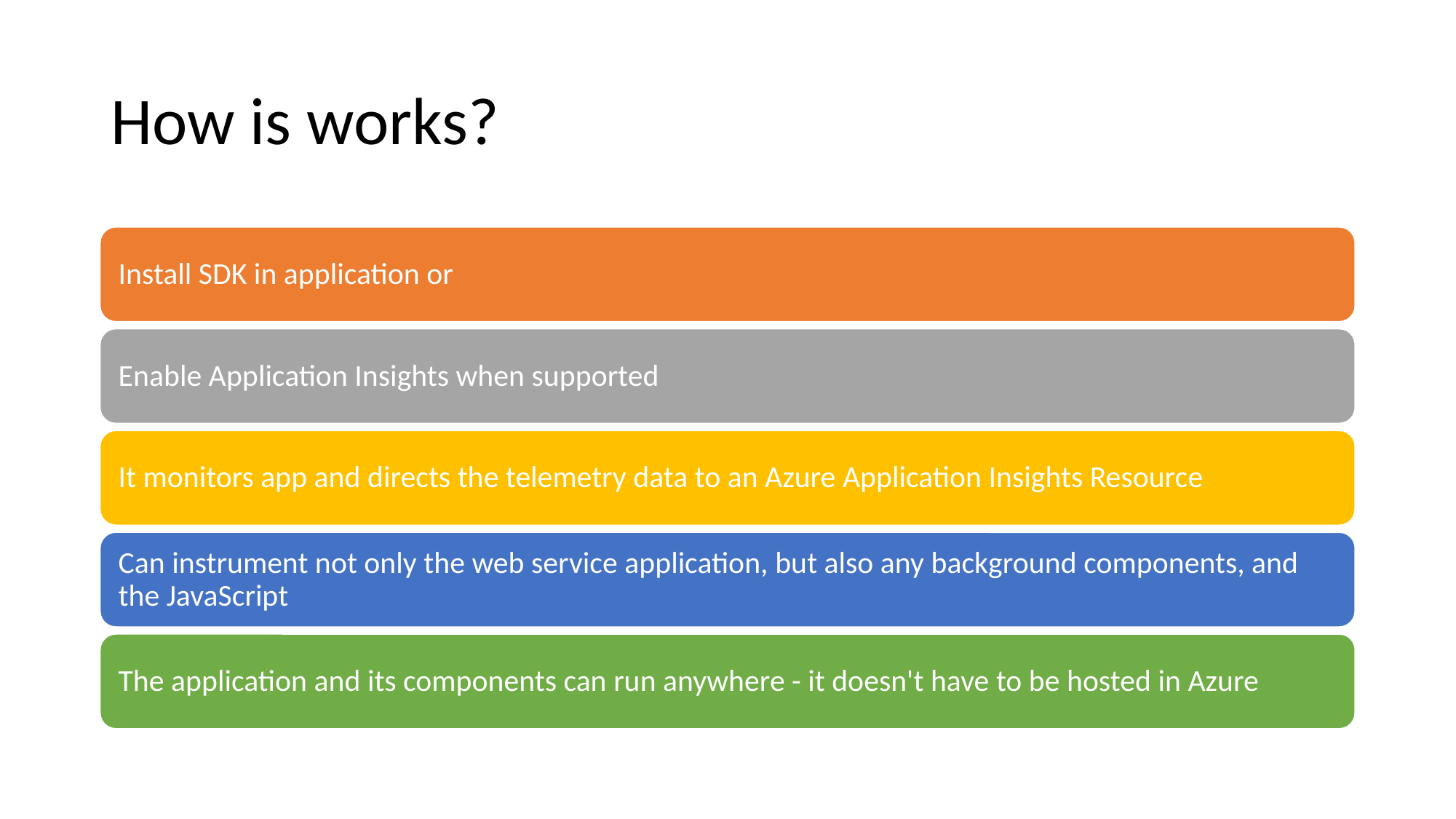

# How is works?
Install SDK in application or
Enable Application Insights when supported
It monitors app and directs the telemetry data to an Azure Application Insights Resource
Can instrument not only the web service application, but also any background components, and the JavaScript
The application and its components can run anywhere - it doesn't have to be hosted in Azure